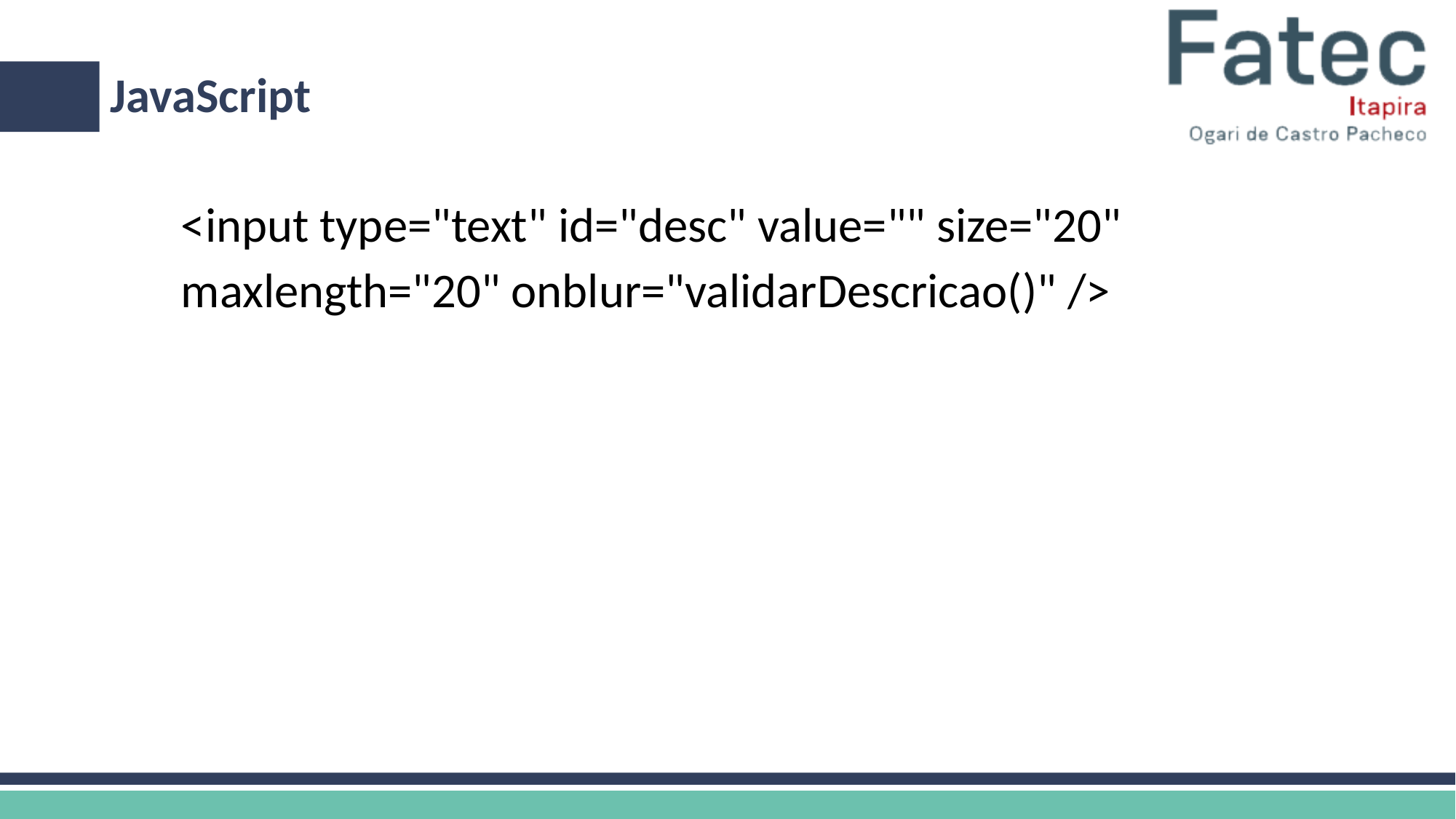

# JavaScript
<input type="text" id="desc" value="" size="20" maxlength="20" onblur="validarDescricao()" />